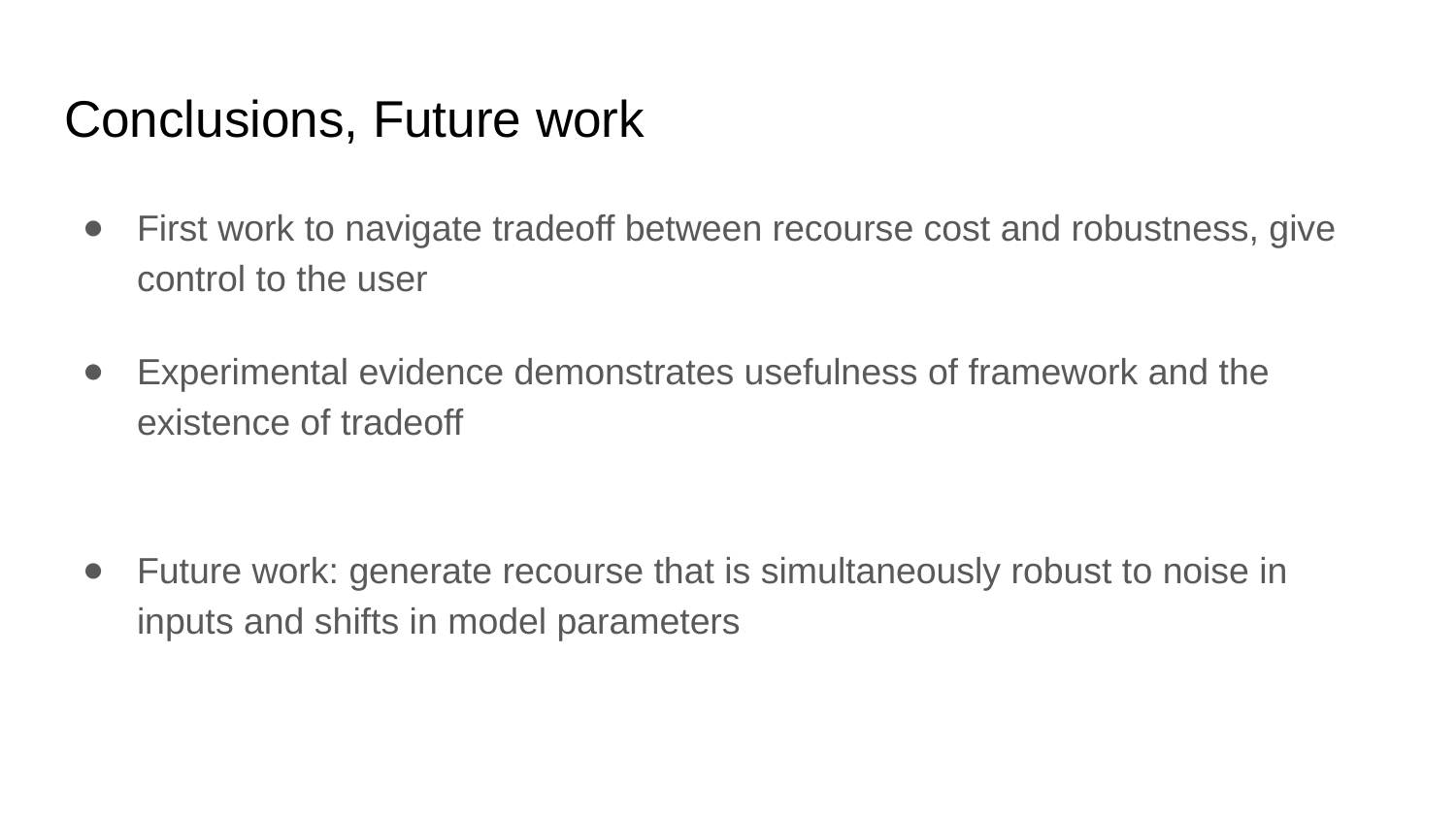

# Conclusions, Future work
First work to navigate tradeoff between recourse cost and robustness, give control to the user
Experimental evidence demonstrates usefulness of framework and the existence of tradeoff

Future work: generate recourse that is simultaneously robust to noise in inputs and shifts in model parameters